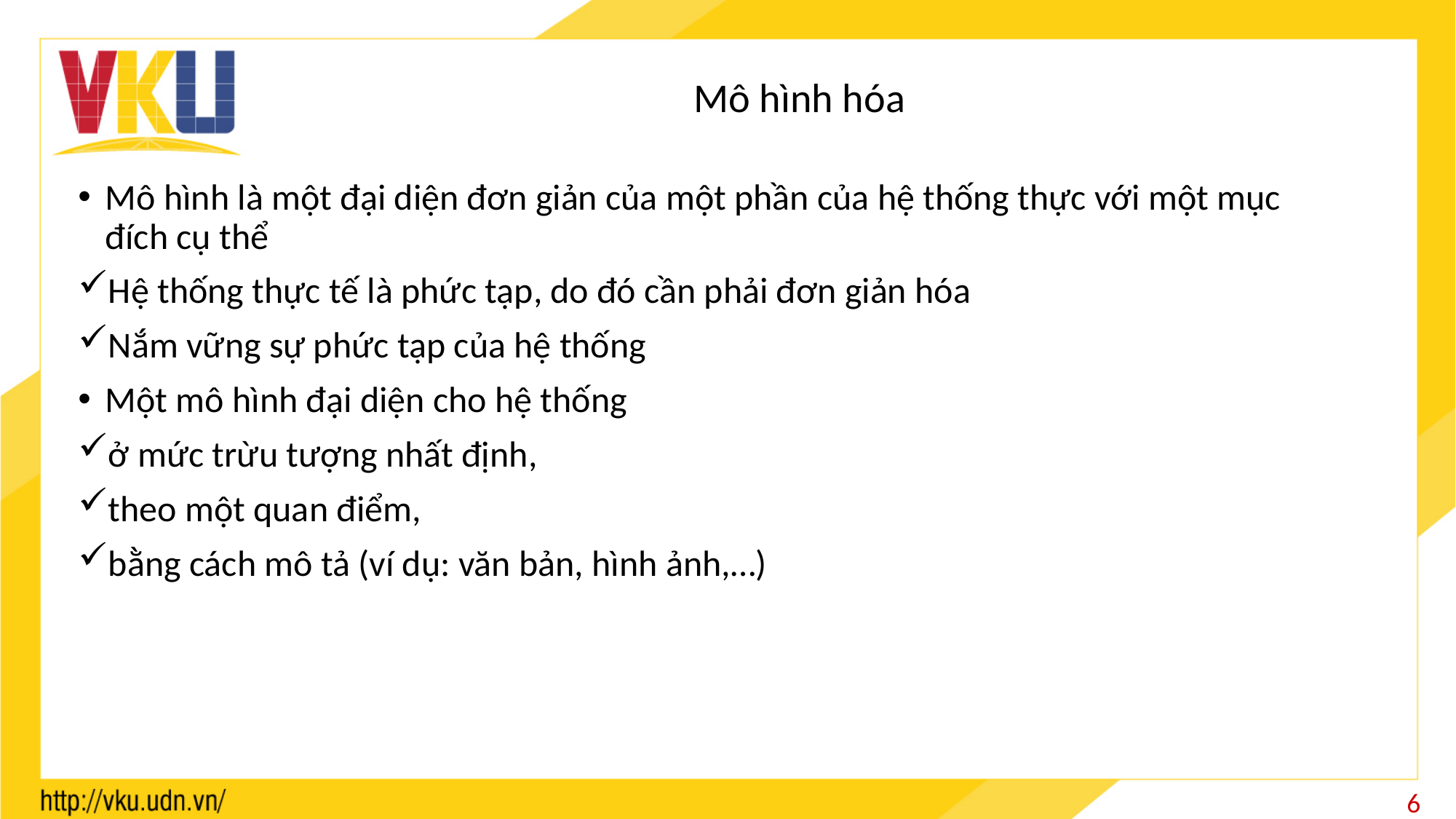

# Mô hình hóa
Mô hình là một đại diện đơn giản của một phần của hệ thống thực với một mục đích cụ thể
Hệ thống thực tế là phức tạp, do đó cần phải đơn giản hóa
Nắm vững sự phức tạp của hệ thống
Một mô hình đại diện cho hệ thống
ở mức trừu tượng nhất định,
theo một quan điểm,
bằng cách mô tả (ví dụ: văn bản, hình ảnh,…)
6